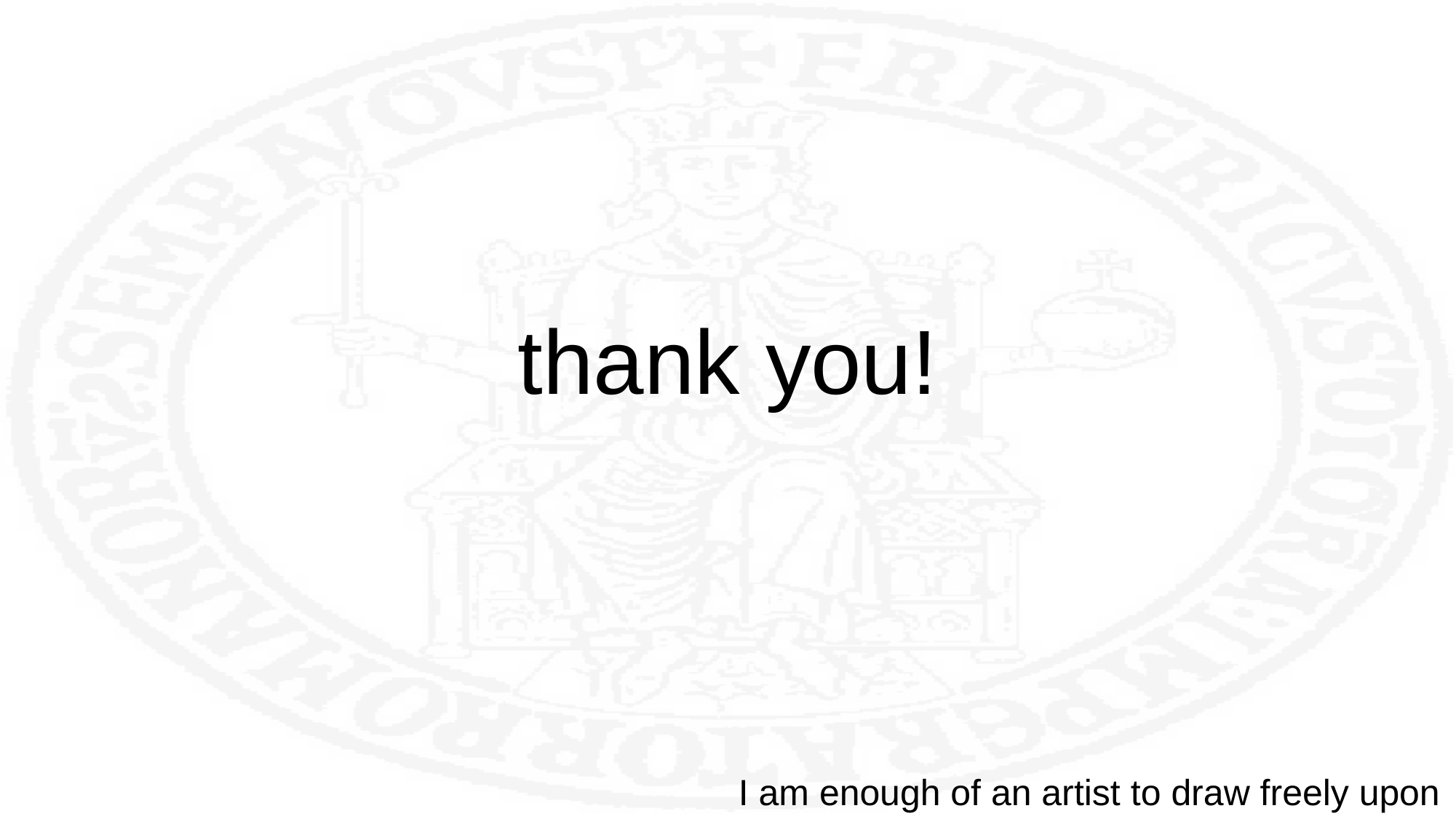

# thank you!
I am enough of an artist to draw freely upon my imagination – A. Einstein